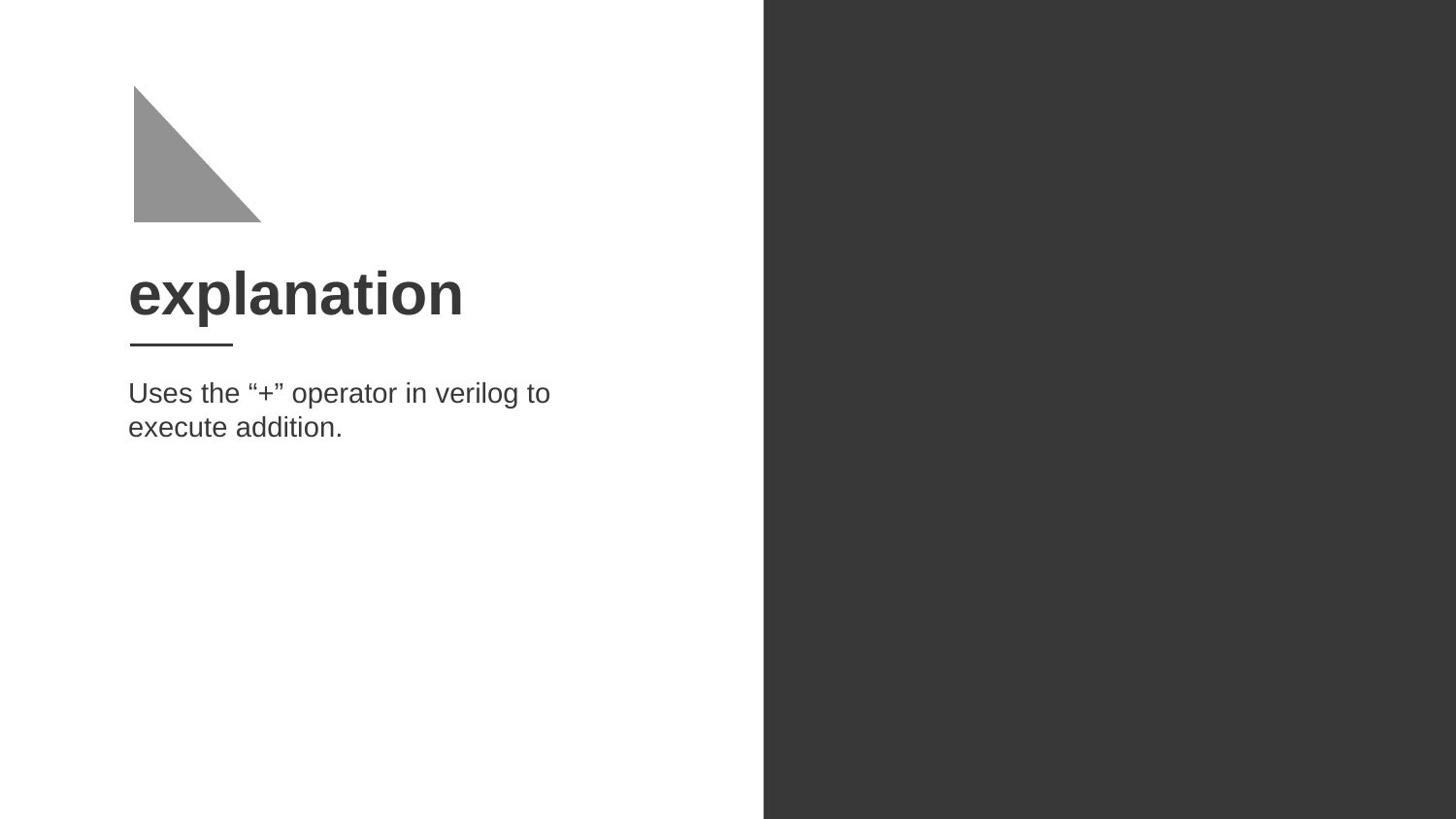

# explanation
Uses the “+” operator in verilog to execute addition.